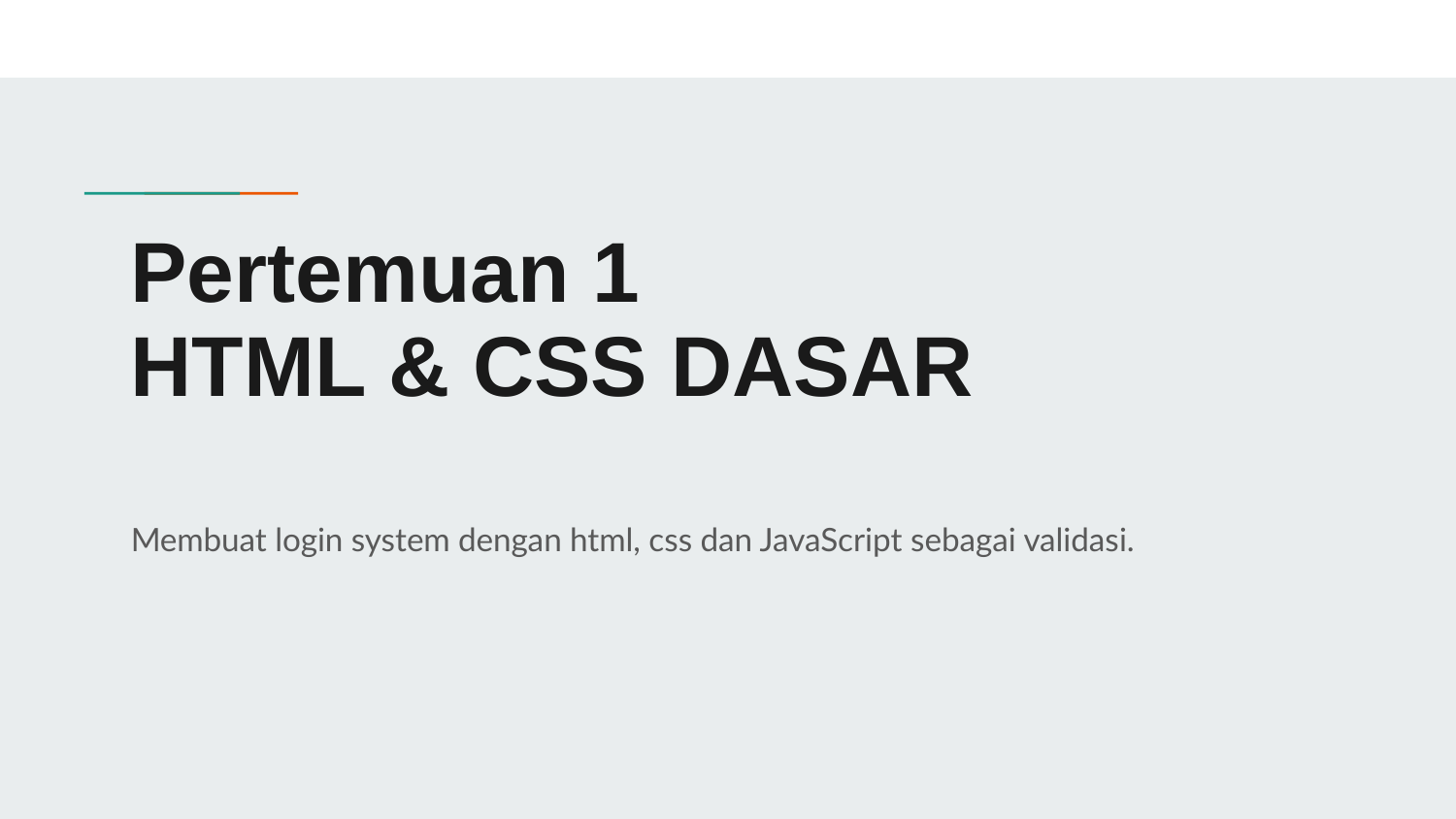

# Pertemuan 1
HTML & CSS DASAR
Membuat login system dengan html, css dan JavaScript sebagai validasi.